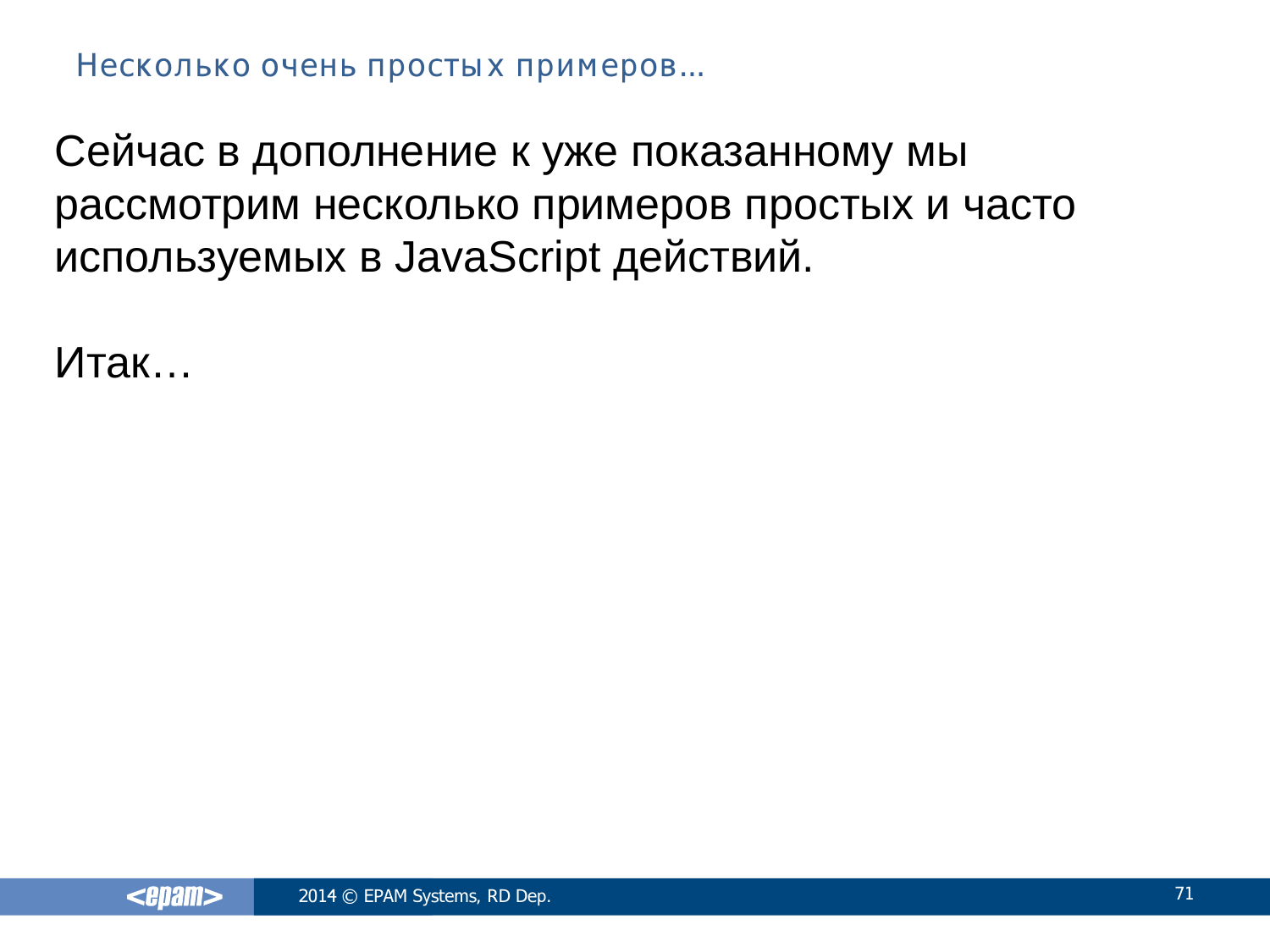

# Несколько очень простых примеров…
Сейчас в дополнение к уже показанному мы рассмотрим несколько примеров простых и часто используемых в JavaScript действий.

Итак…
71
2014 © EPAM Systems, RD Dep.